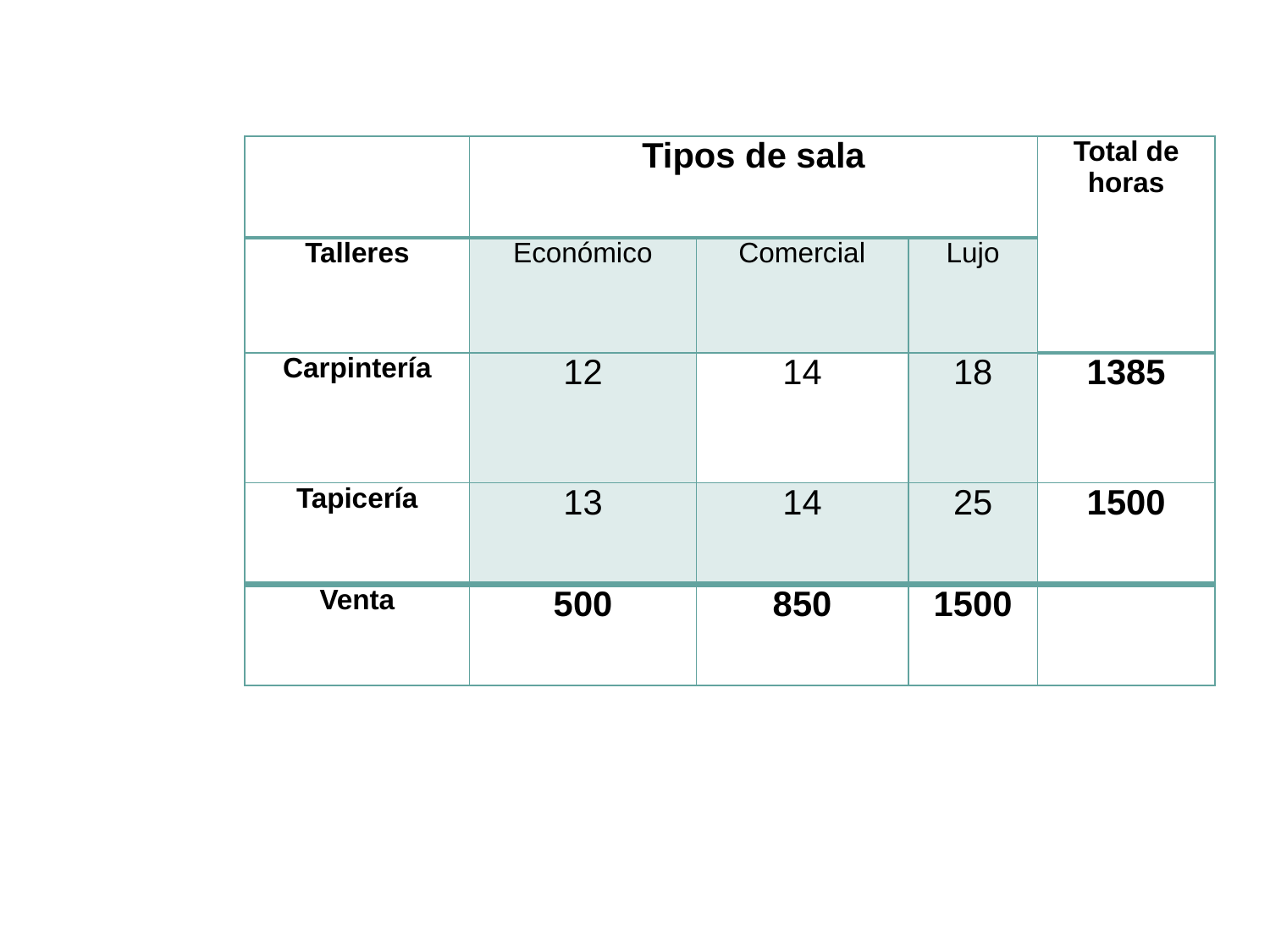

|  | Tipos de sala |  |  | Total de horas |
| --- | --- | --- | --- | --- |
| Talleres | Económico | Comercial | Lujo |  |
| Carpintería | 12 | 14 | 18 | 1385 |
| Tapicería | 13 | 14 | 25 | 1500 |
| Venta | 500 | 850 | 1500 |  |